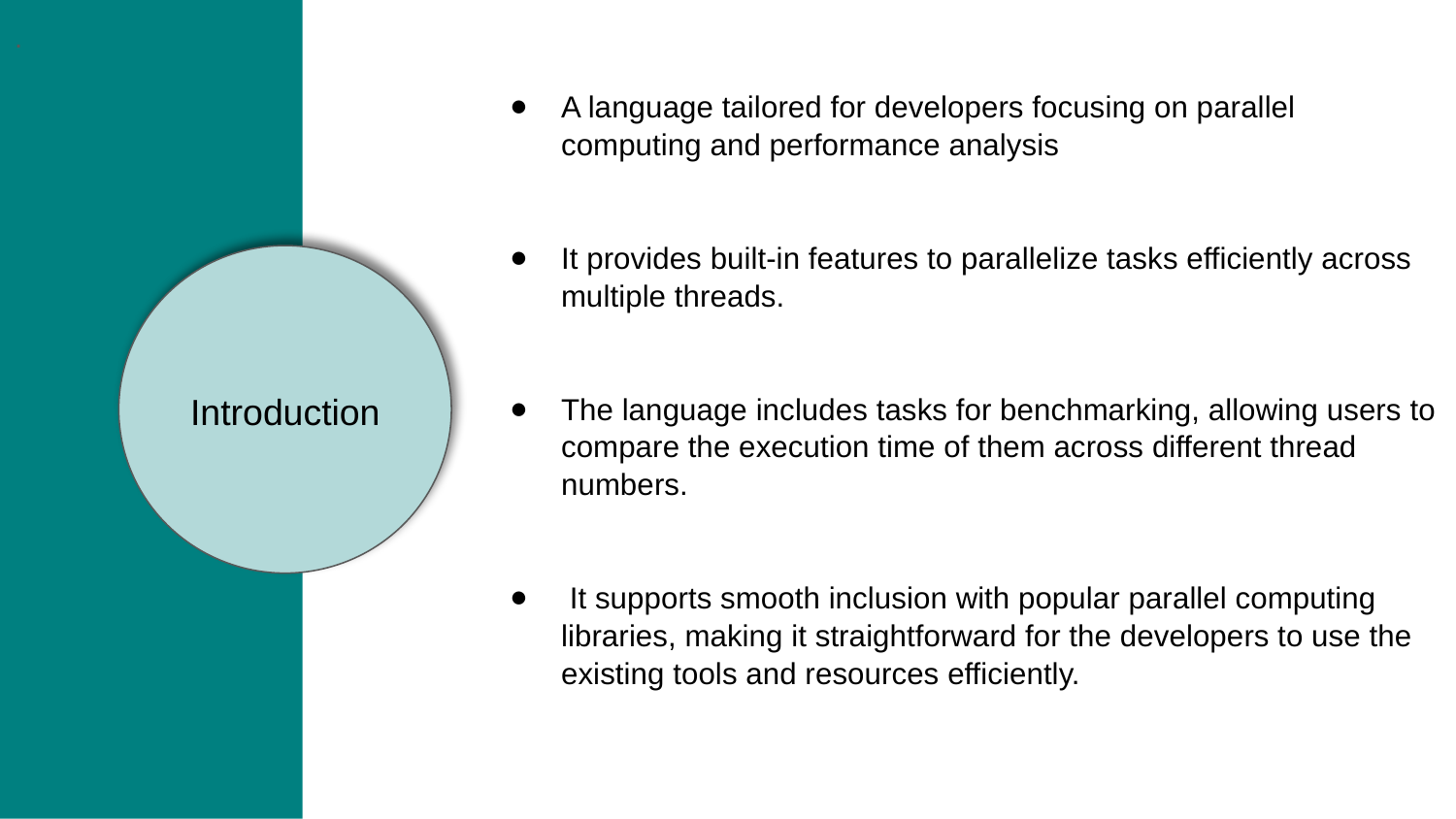

.

A language tailored for developers focusing on parallel computing and performance analysis

It provides built-in features to parallelize tasks efficiently across multiple threads.

The language includes tasks for benchmarking, allowing users to compare the execution time of them across different thread numbers.

 It supports smooth inclusion with popular parallel computing libraries, making it straightforward for the developers to use the existing tools and resources efficiently.

Introduction